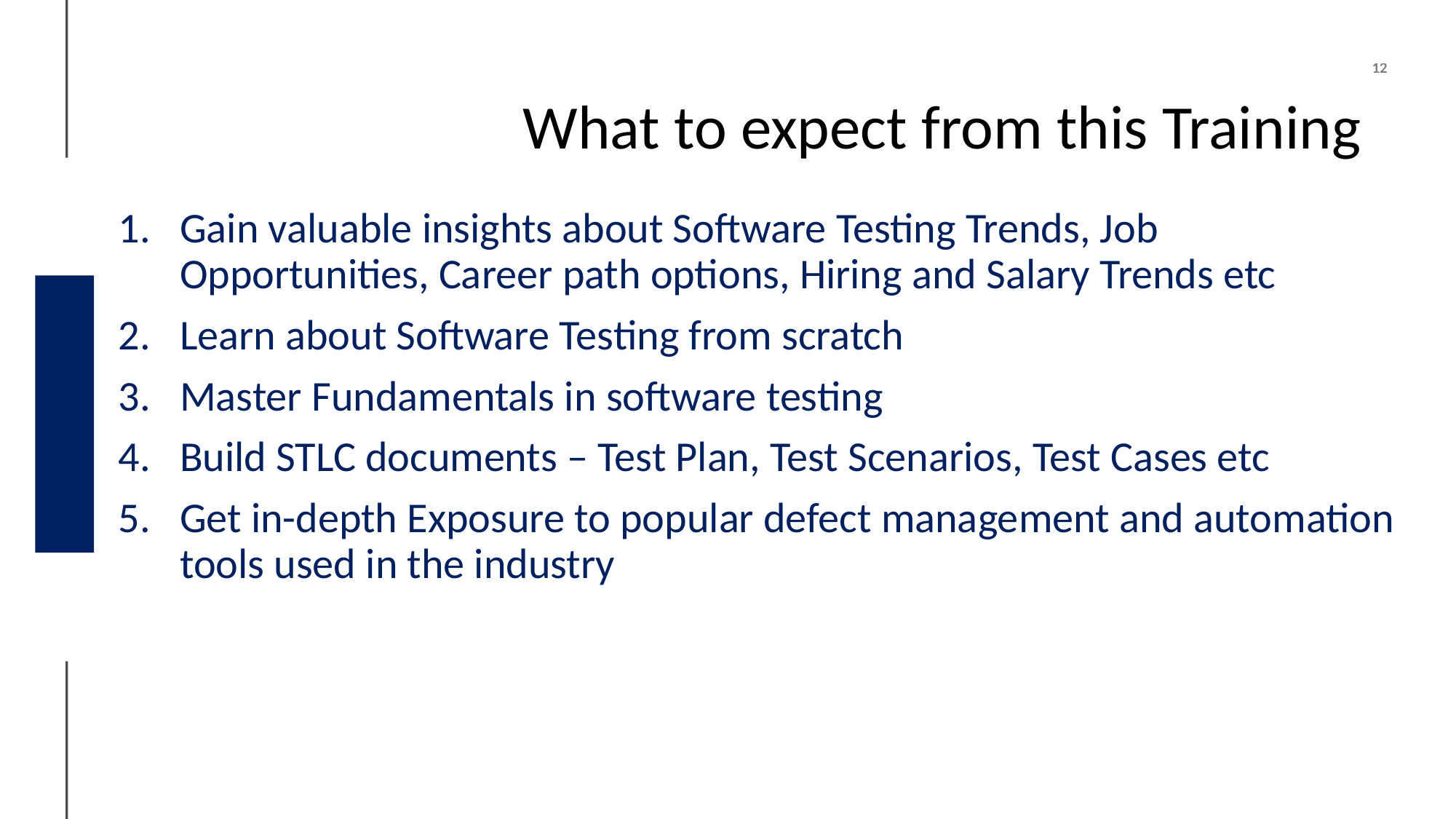

What to expect from this Training
Gain valuable insights about Software Testing Trends, Job Opportunities, Career path options, Hiring and Salary Trends etc
Learn about Software Testing from scratch
Master Fundamentals in software testing
Build STLC documents – Test Plan, Test Scenarios, Test Cases etc
Get in-depth Exposure to popular defect management and automation tools used in the industry